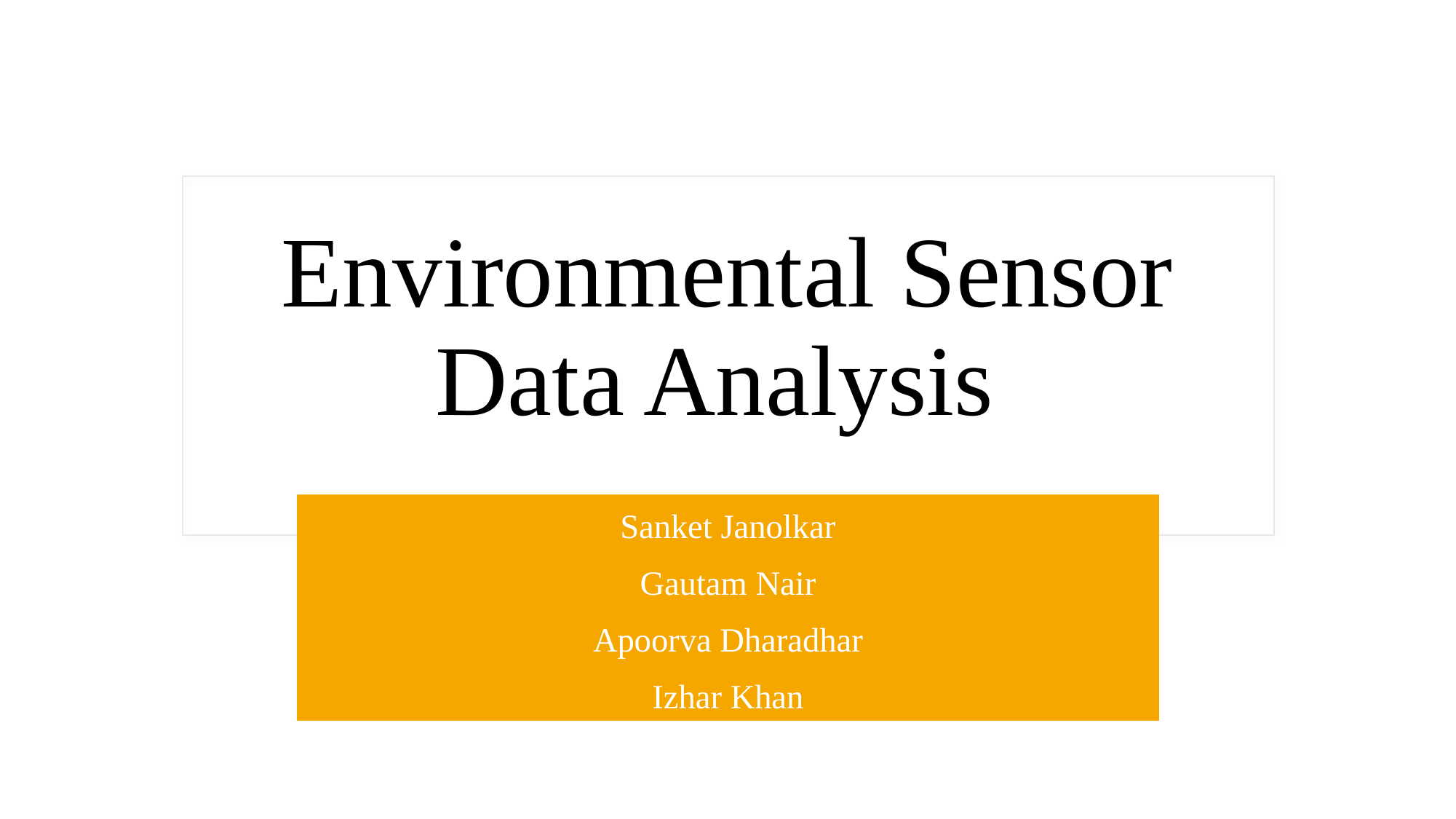

# Environmental Sensor Data Analysis
Sanket Janolkar
Gautam Nair
Apoorva Dharadhar
Izhar Khan